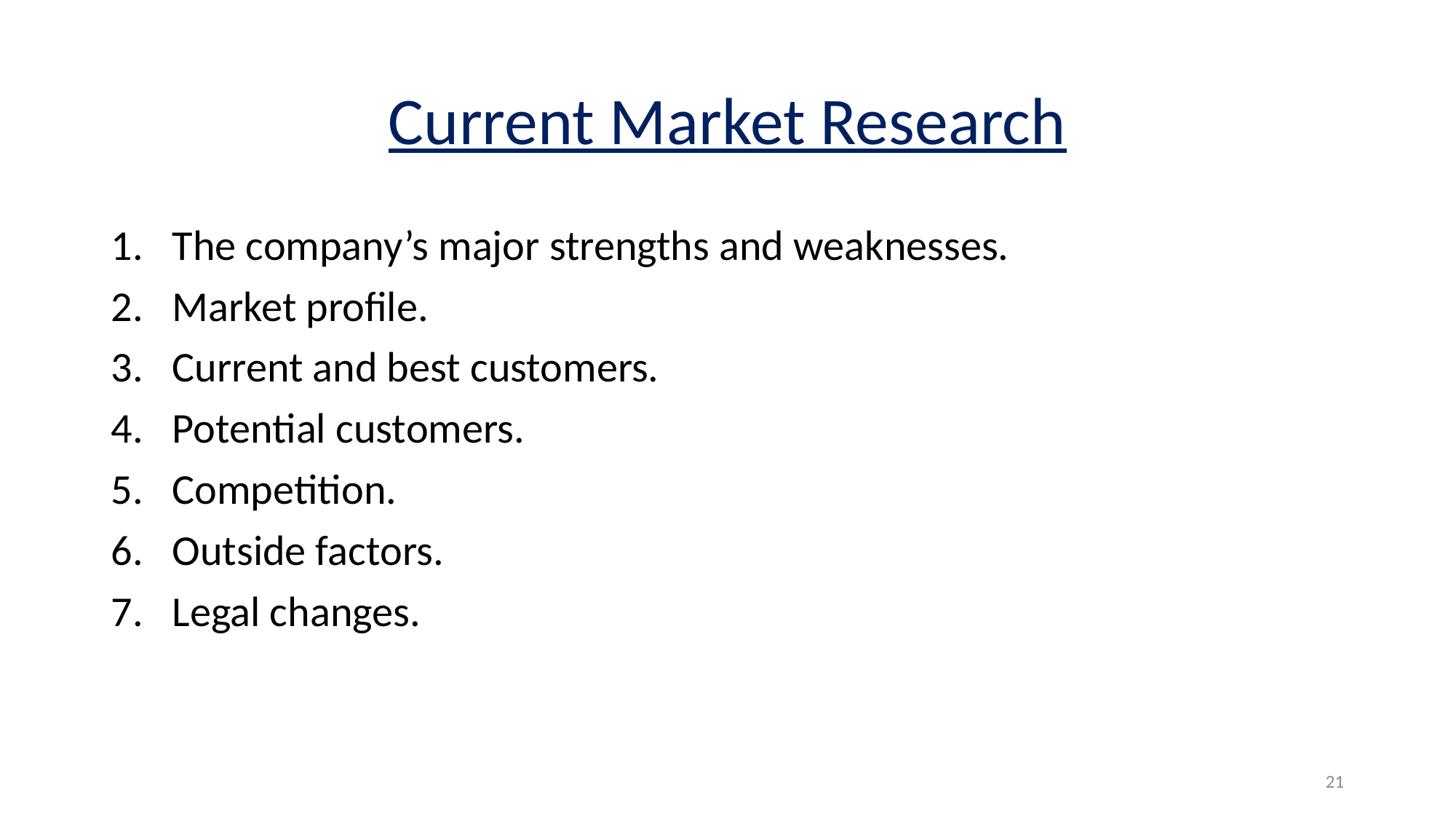

# Current Market Research
The company’s major strengths and weaknesses.
Market profile.
Current and best customers.
Potential customers.
Competition.
Outside factors.
Legal changes.
21